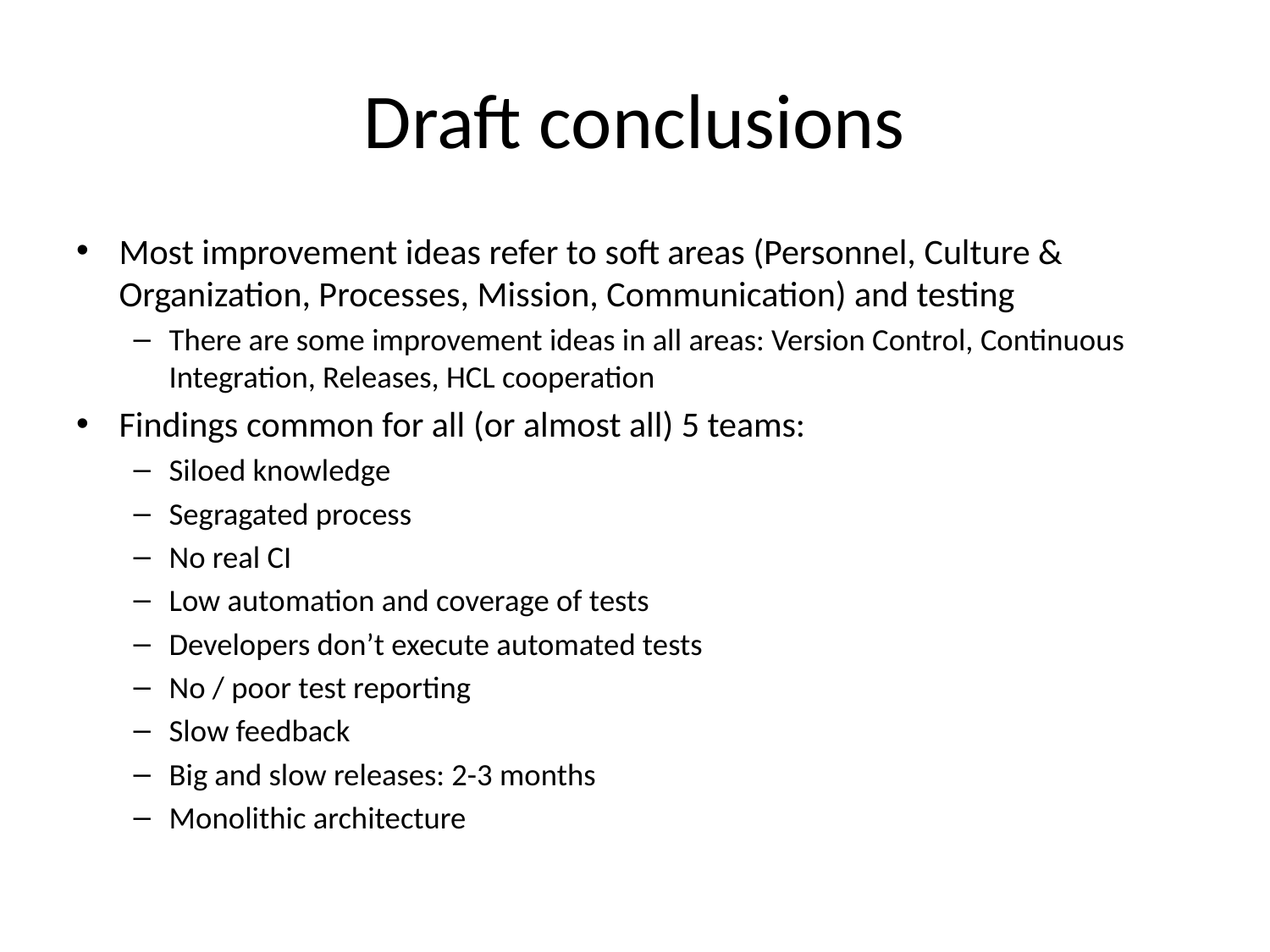

# Draft conclusions
Most improvement ideas refer to soft areas (Personnel, Culture & Organization, Processes, Mission, Communication) and testing
There are some improvement ideas in all areas: Version Control, Continuous Integration, Releases, HCL cooperation
Findings common for all (or almost all) 5 teams:
Siloed knowledge
Segragated process
No real CI
Low automation and coverage of tests
Developers don’t execute automated tests
No / poor test reporting
Slow feedback
Big and slow releases: 2-3 months
Monolithic architecture